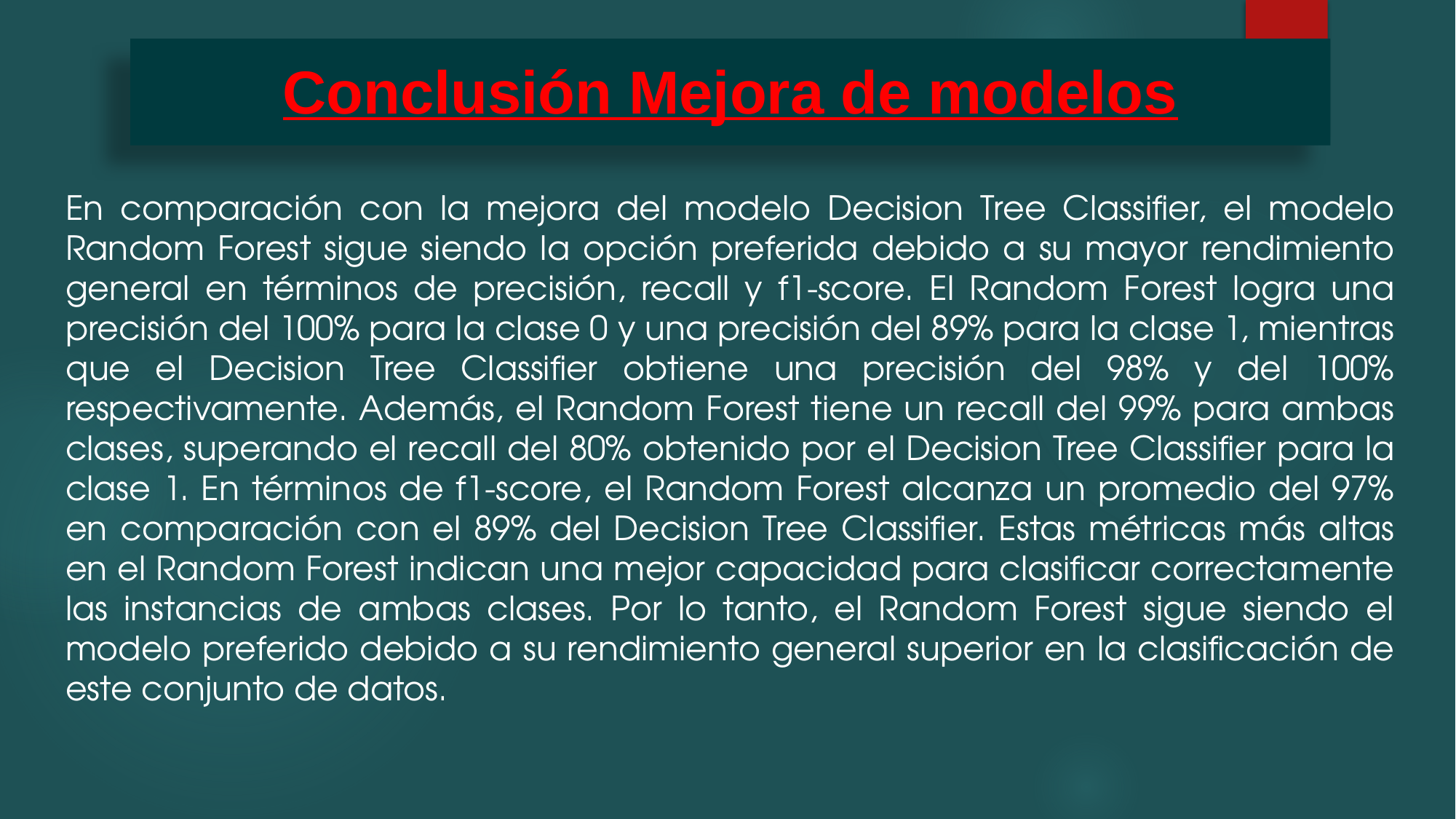

# Conclusión Mejora de modelos
En comparación con la mejora del modelo Decision Tree Classifier, el modelo Random Forest sigue siendo la opción preferida debido a su mayor rendimiento general en términos de precisión, recall y f1-score. El Random Forest logra una precisión del 100% para la clase 0 y una precisión del 89% para la clase 1, mientras que el Decision Tree Classifier obtiene una precisión del 98% y del 100% respectivamente. Además, el Random Forest tiene un recall del 99% para ambas clases, superando el recall del 80% obtenido por el Decision Tree Classifier para la clase 1. En términos de f1-score, el Random Forest alcanza un promedio del 97% en comparación con el 89% del Decision Tree Classifier. Estas métricas más altas en el Random Forest indican una mejor capacidad para clasificar correctamente las instancias de ambas clases. Por lo tanto, el Random Forest sigue siendo el modelo preferido debido a su rendimiento general superior en la clasificación de este conjunto de datos.